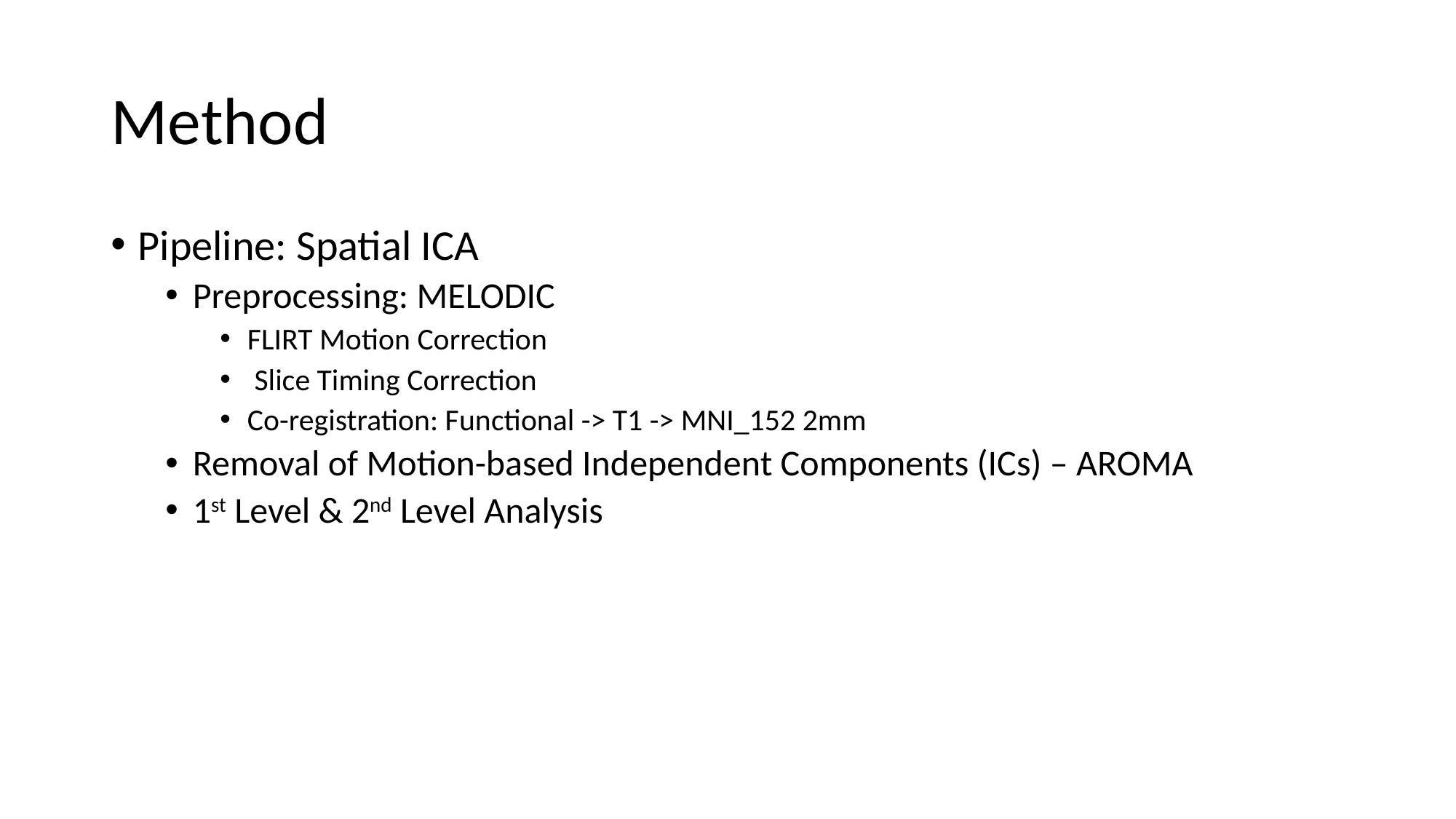

# Method
Pipeline: Spatial ICA
Preprocessing: MELODIC
FLIRT Motion Correction
 Slice Timing Correction
Co-registration: Functional -> T1 -> MNI_152 2mm
Removal of Motion-based Independent Components (ICs) – AROMA
1st Level & 2nd Level Analysis